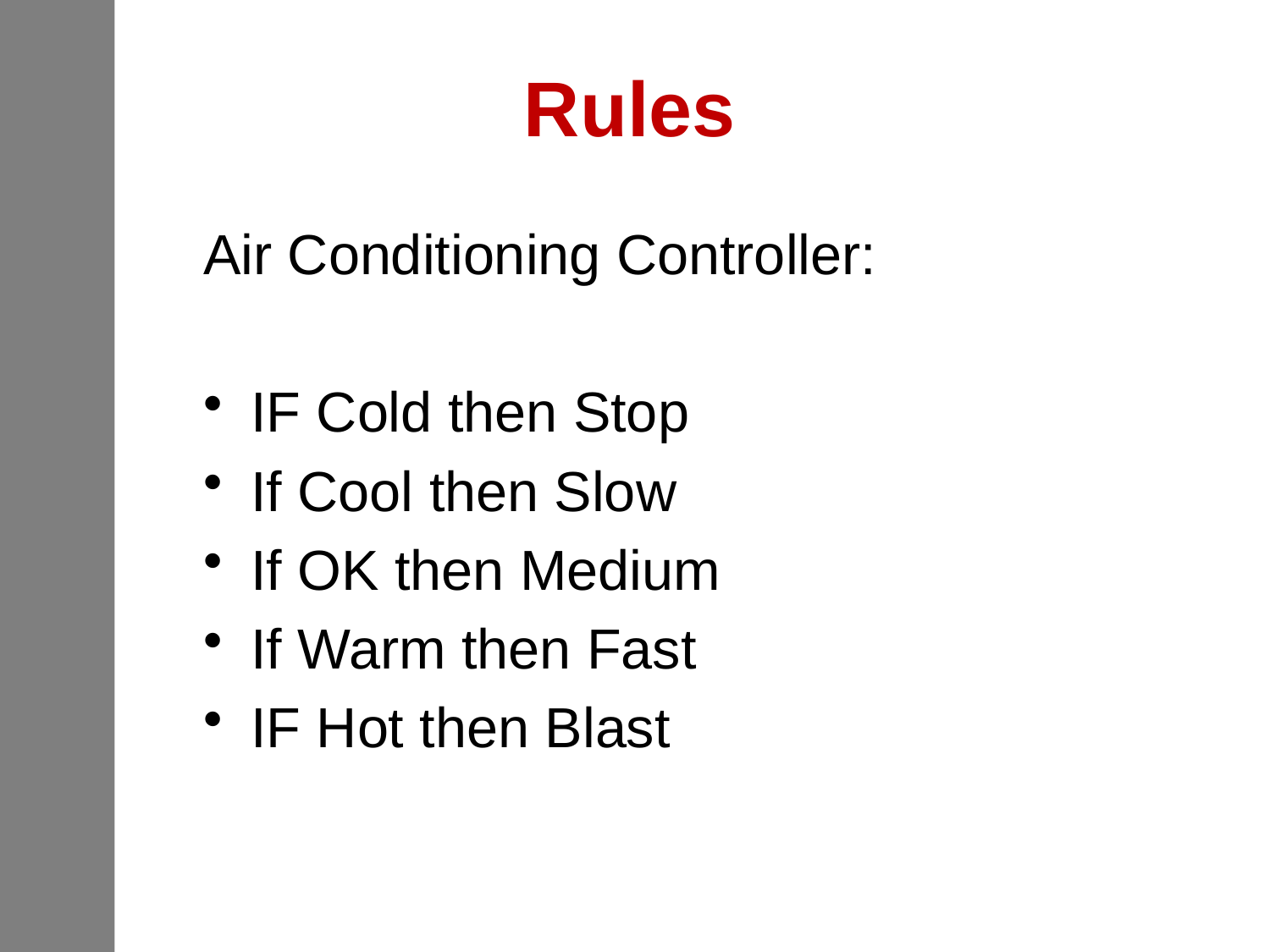

# Rules
Air Conditioning Controller:

IF Cold then Stop
If Cool then Slow
If OK then Medium
If Warm then Fast
IF Hot then Blast